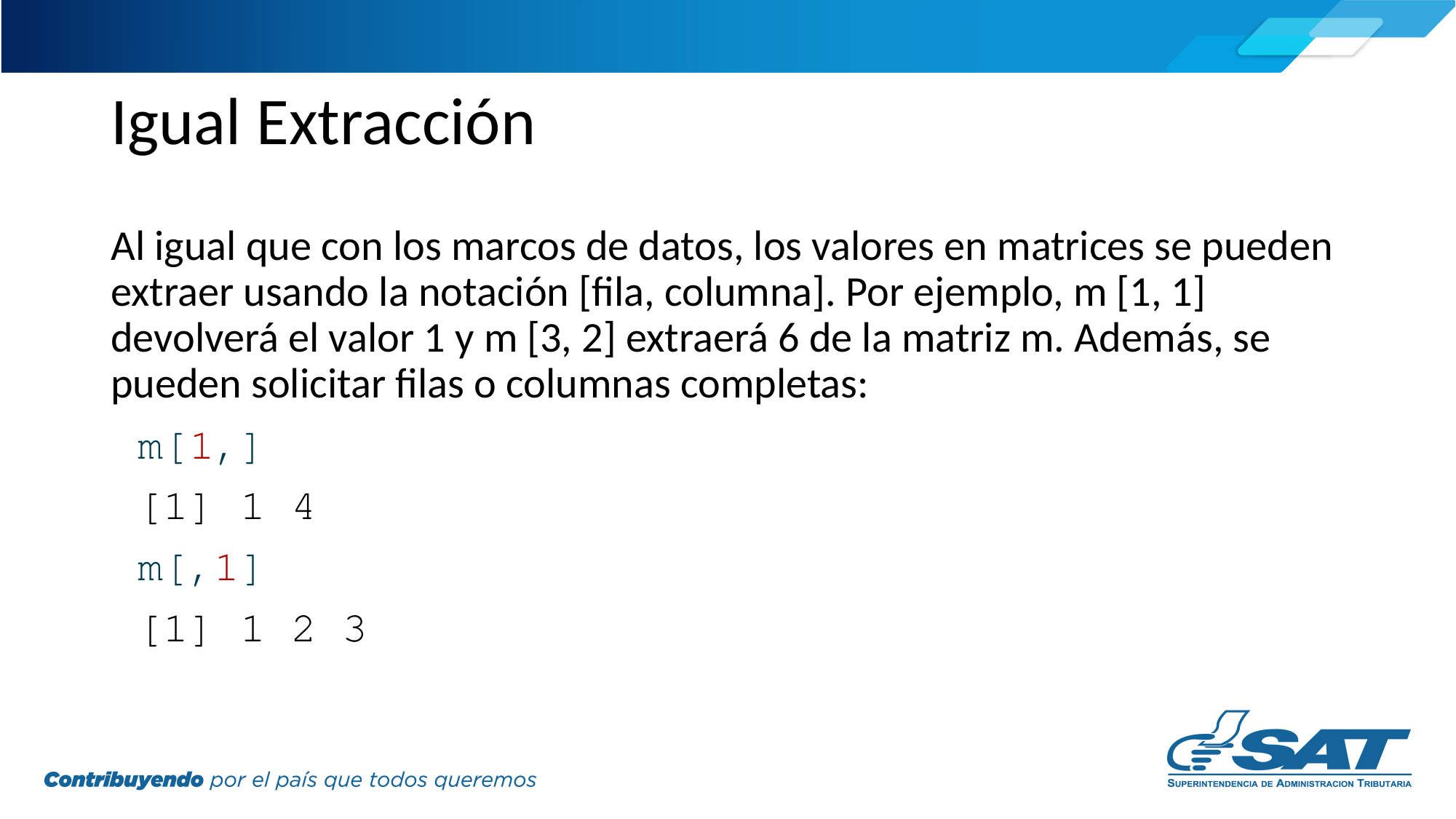

# Igual Extracción
Al igual que con los marcos de datos, los valores en matrices se pueden extraer usando la notación [fila, columna]. Por ejemplo, m [1, 1] devolverá el valor 1 y m [3, 2] extraerá 6 de la matriz m. Además, se pueden solicitar filas o columnas completas:
m[1,]
[1] 1 4
m[,1]
[1] 1 2 3